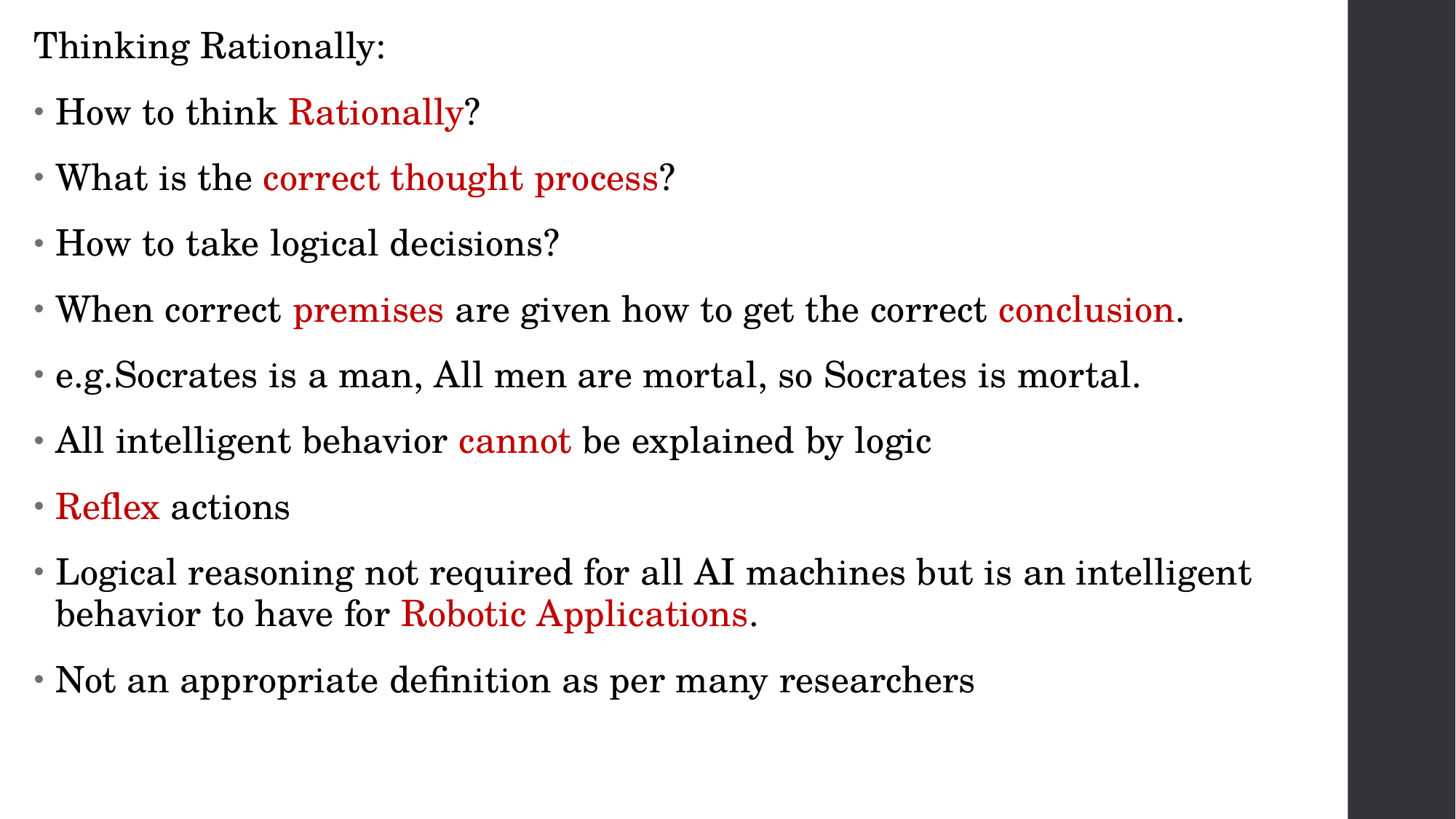

Thinking Rationally:
How to think Rationally?
What is the correct thought process?
How to take logical decisions?
When correct premises are given how to get the correct conclusion.
e.g.Socrates is a man, All men are mortal, so Socrates is mortal.
All intelligent behavior cannot be explained by logic
Reflex actions
Logical reasoning not required for all AI machines but is an intelligent behavior to have for Robotic Applications.
Not an appropriate definition as per many researchers